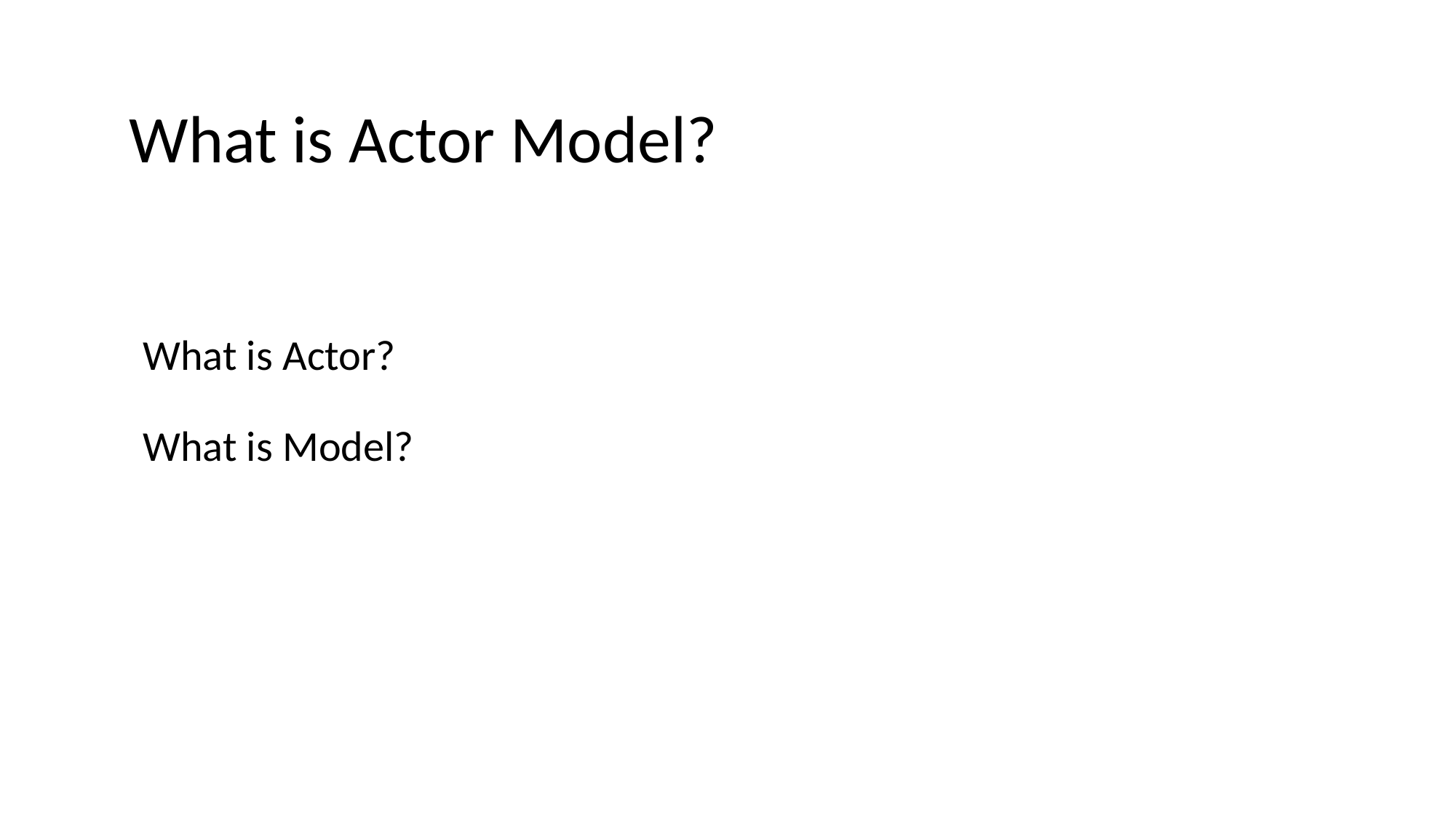

What is Actor Model?
# What is Actor? What is Model?